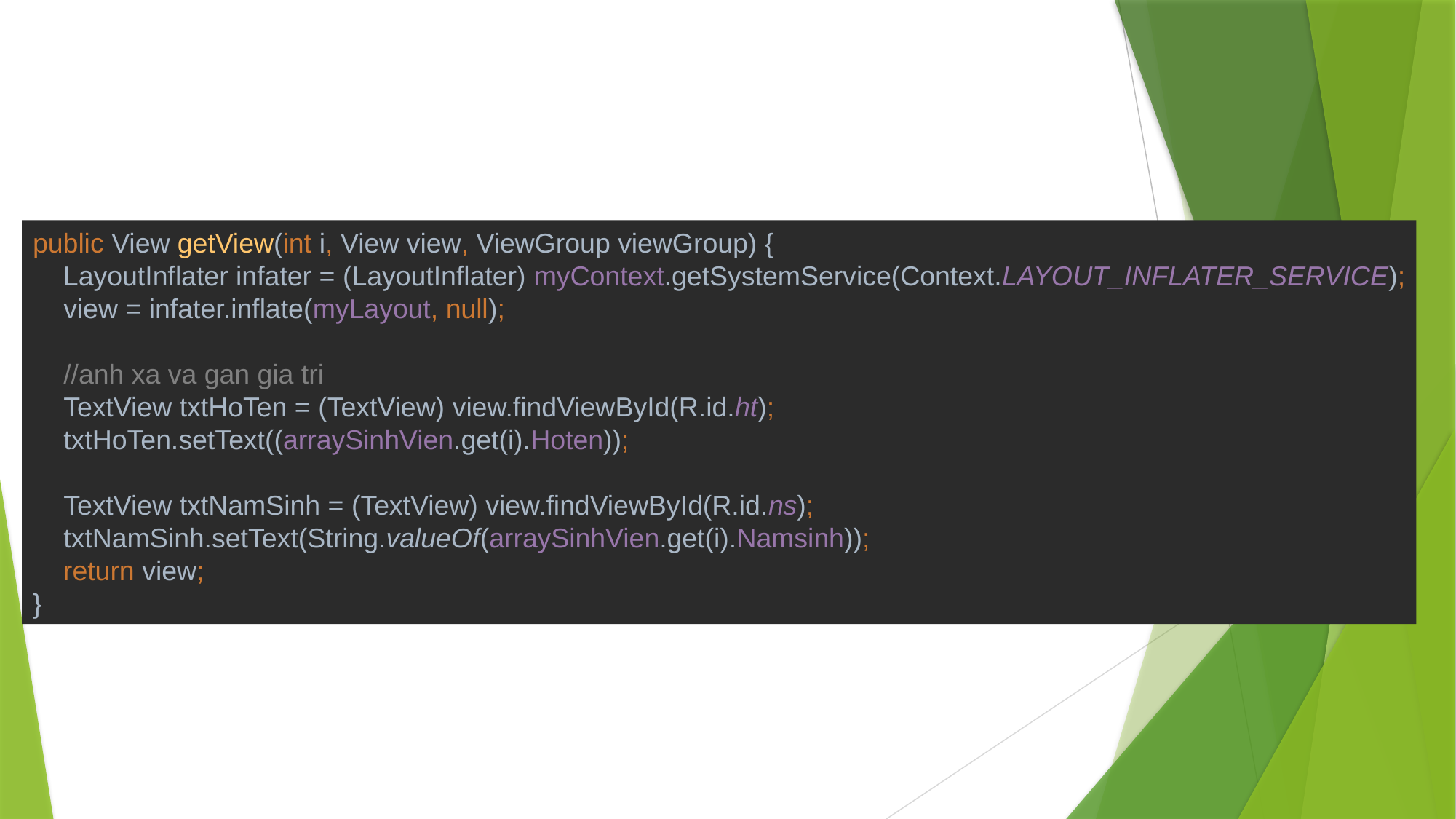

public View getView(int i, View view, ViewGroup viewGroup) {
    LayoutInflater infater = (LayoutInflater) myContext.getSystemService(Context.LAYOUT_INFLATER_SERVICE);
    view = infater.inflate(myLayout, null);
    //anh xa va gan gia tri
    TextView txtHoTen = (TextView) view.findViewById(R.id.ht);
    txtHoTen.setText((arraySinhVien.get(i).Hoten));
    TextView txtNamSinh = (TextView) view.findViewById(R.id.ns);
    txtNamSinh.setText(String.valueOf(arraySinhVien.get(i).Namsinh));
    return view;
}